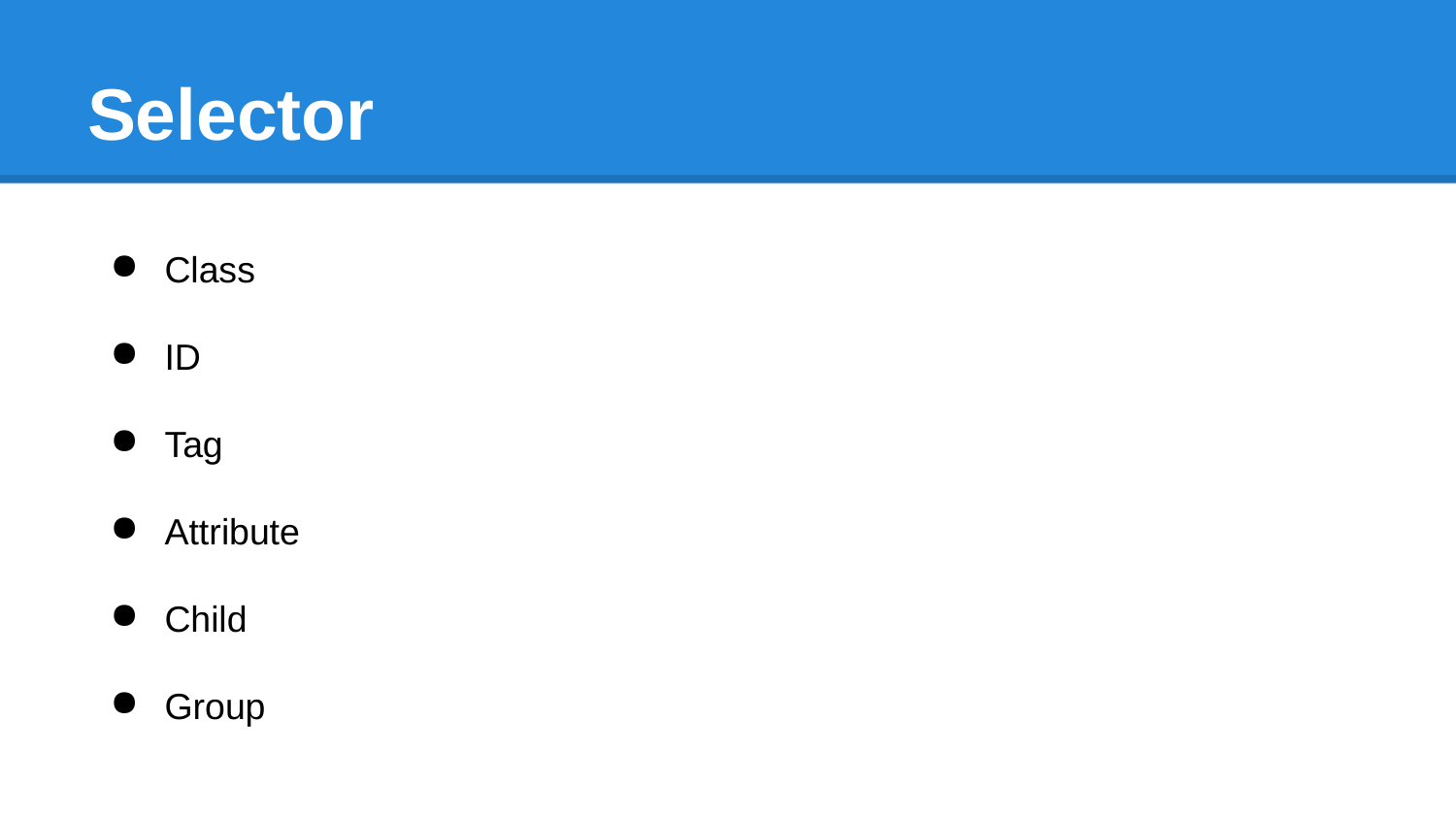

# Selector
Class
ID
Tag
Attribute
Child
Group